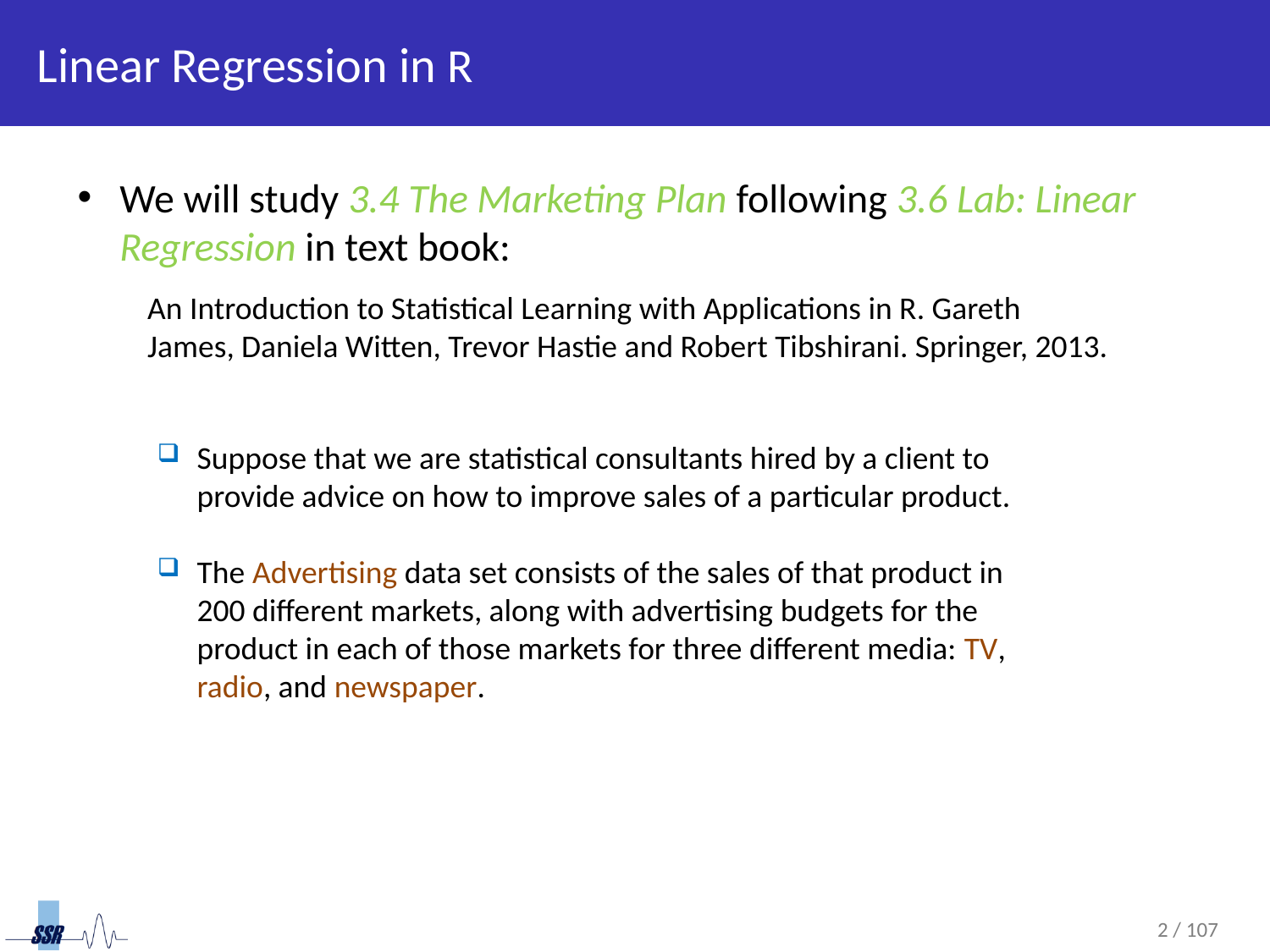

# Linear Regression in R
We will study 3.4 The Marketing Plan following 3.6 Lab: Linear Regression in text book:
An Introduction to Statistical Learning with Applications in R. Gareth James, Daniela Witten, Trevor Hastie and Robert Tibshirani. Springer, 2013.
Suppose that we are statistical consultants hired by a client to provide advice on how to improve sales of a particular product.

The Advertising data set consists of the sales of that product in 200 different markets, along with advertising budgets for the product in each of those markets for three different media: TV, radio, and newspaper.